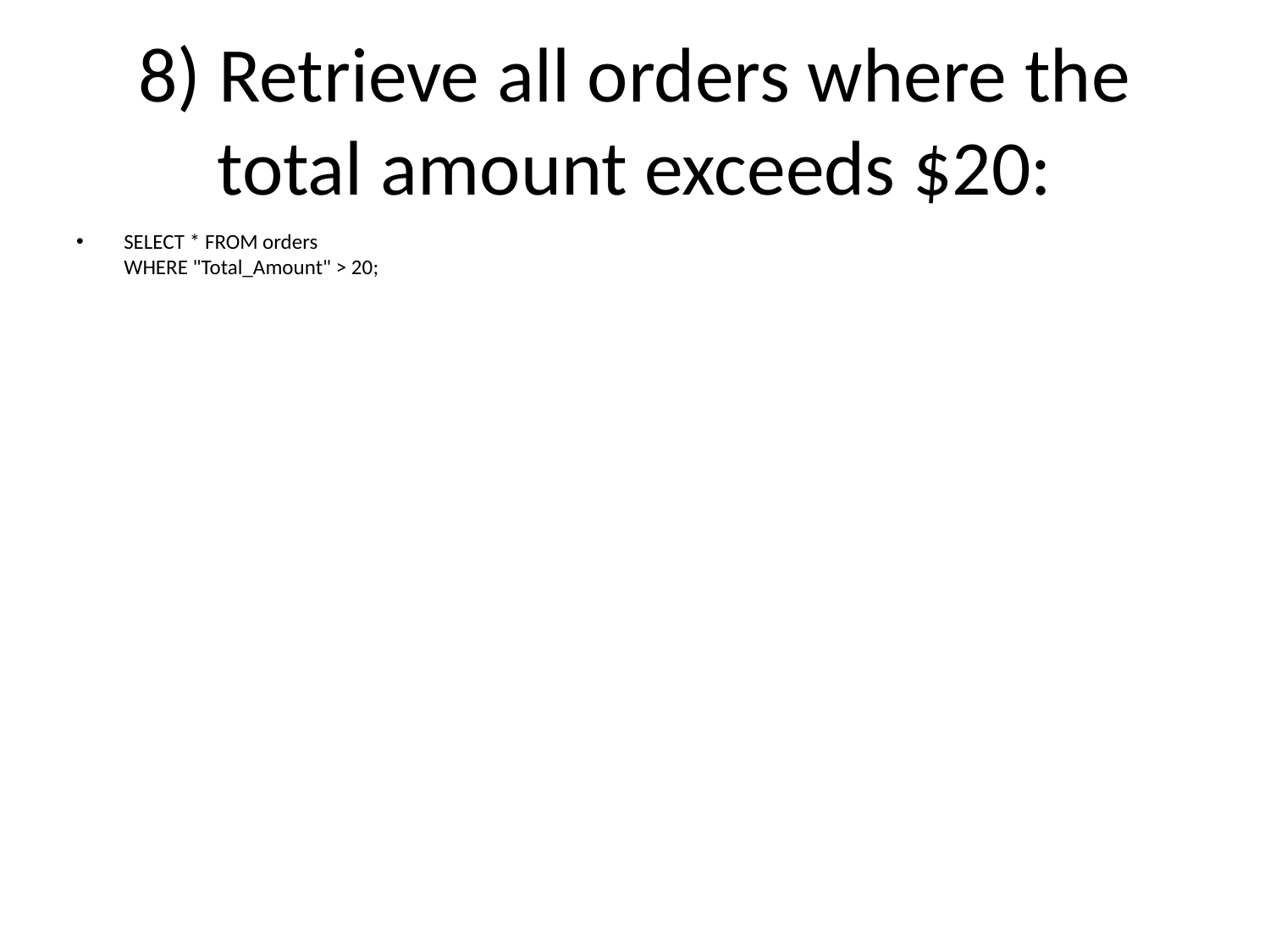

# 8) Retrieve all orders where the total amount exceeds $20:
SELECT * FROM orders
WHERE "Total_Amount" > 20;